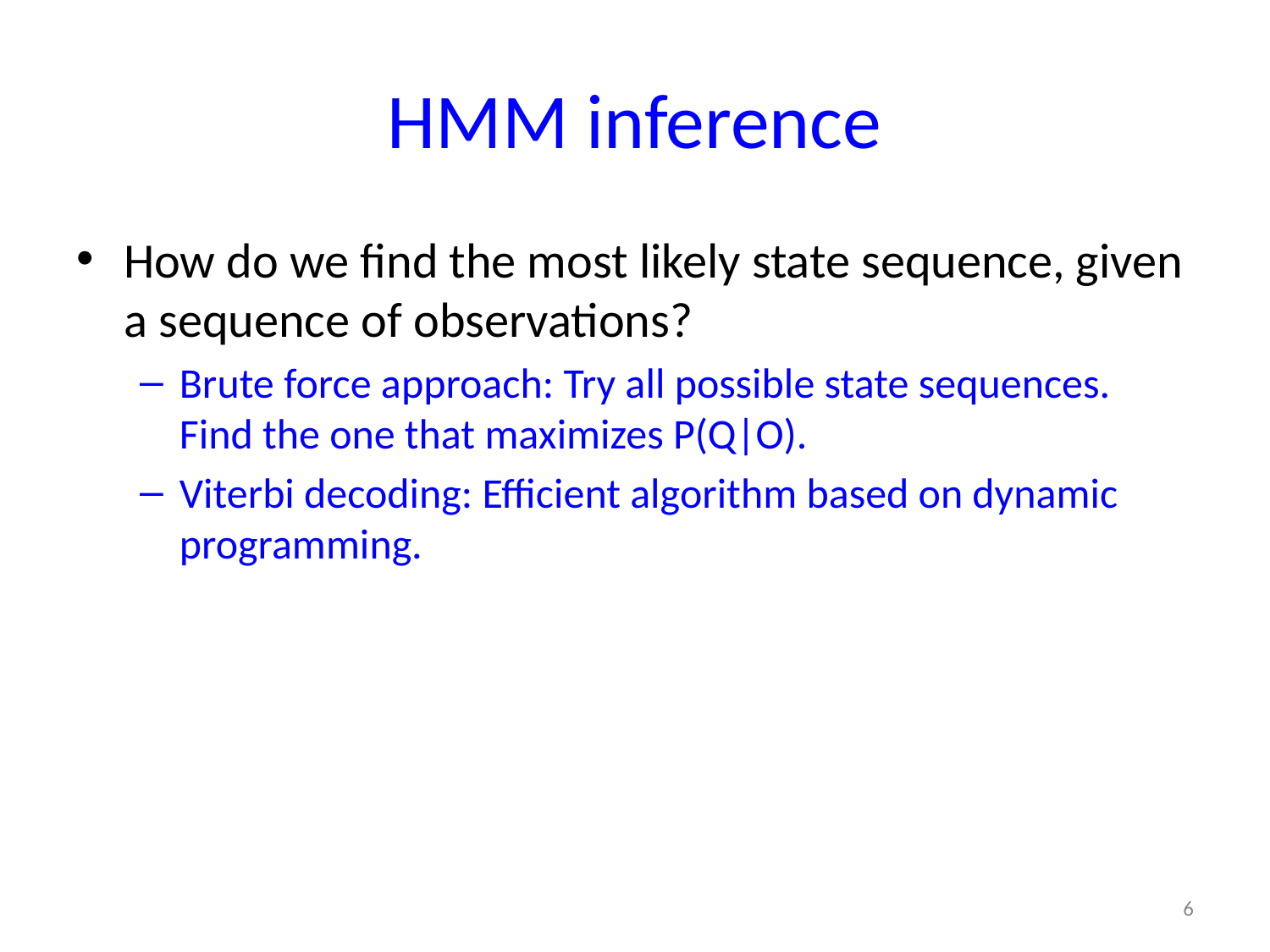

# HMM inference
How do we find the most likely state sequence, given a sequence of observations?
Brute force approach: Try all possible state sequences. Find the one that maximizes P(Q|O).
Viterbi decoding: Efficient algorithm based on dynamic programming.

6